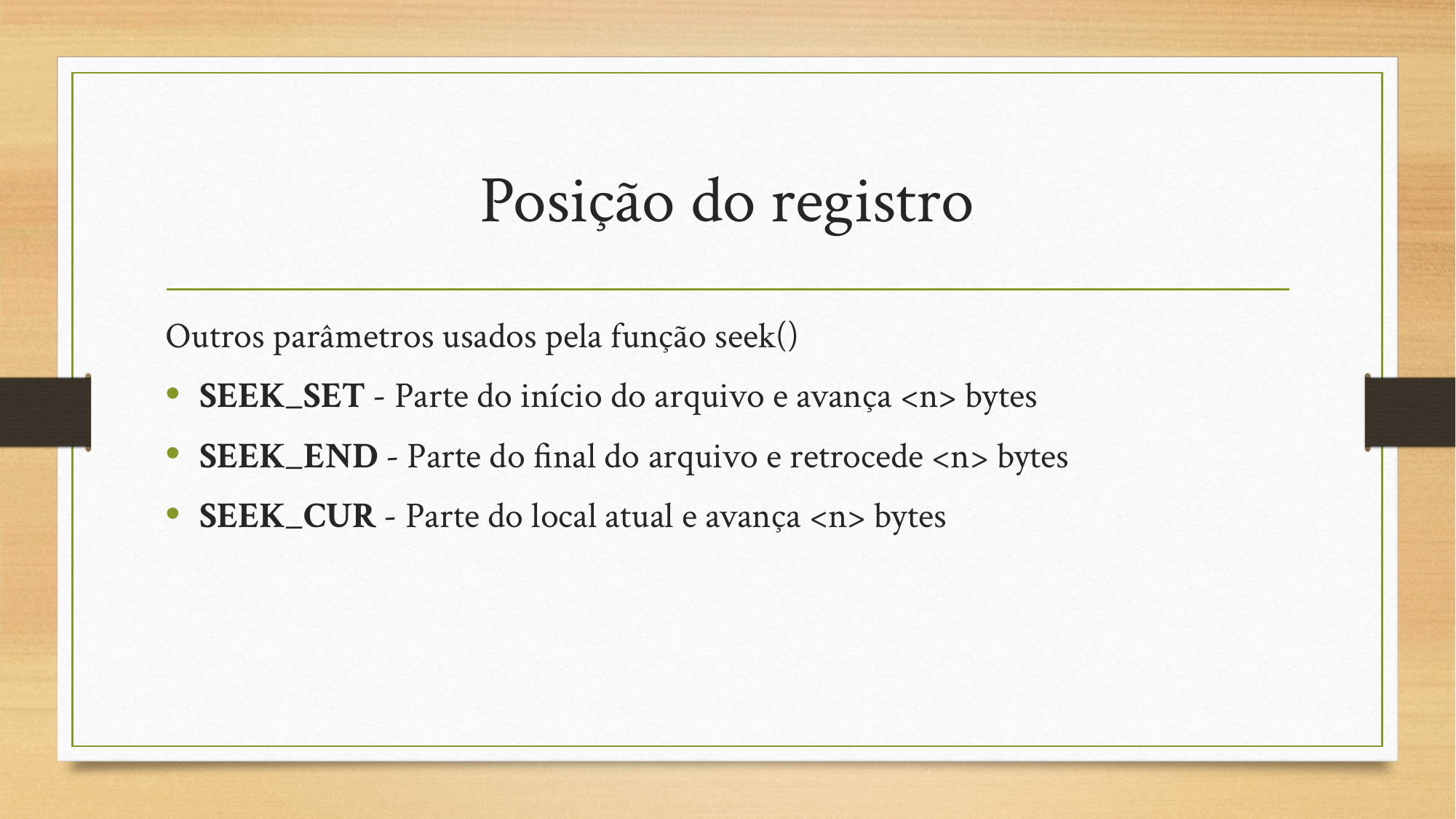

# Posição do registro
Outros parâmetros usados pela função seek()
SEEK_SET - Parte do início do arquivo e avança <n> bytes
SEEK_END - Parte do final do arquivo e retrocede <n> bytes
SEEK_CUR - Parte do local atual e avança <n> bytes